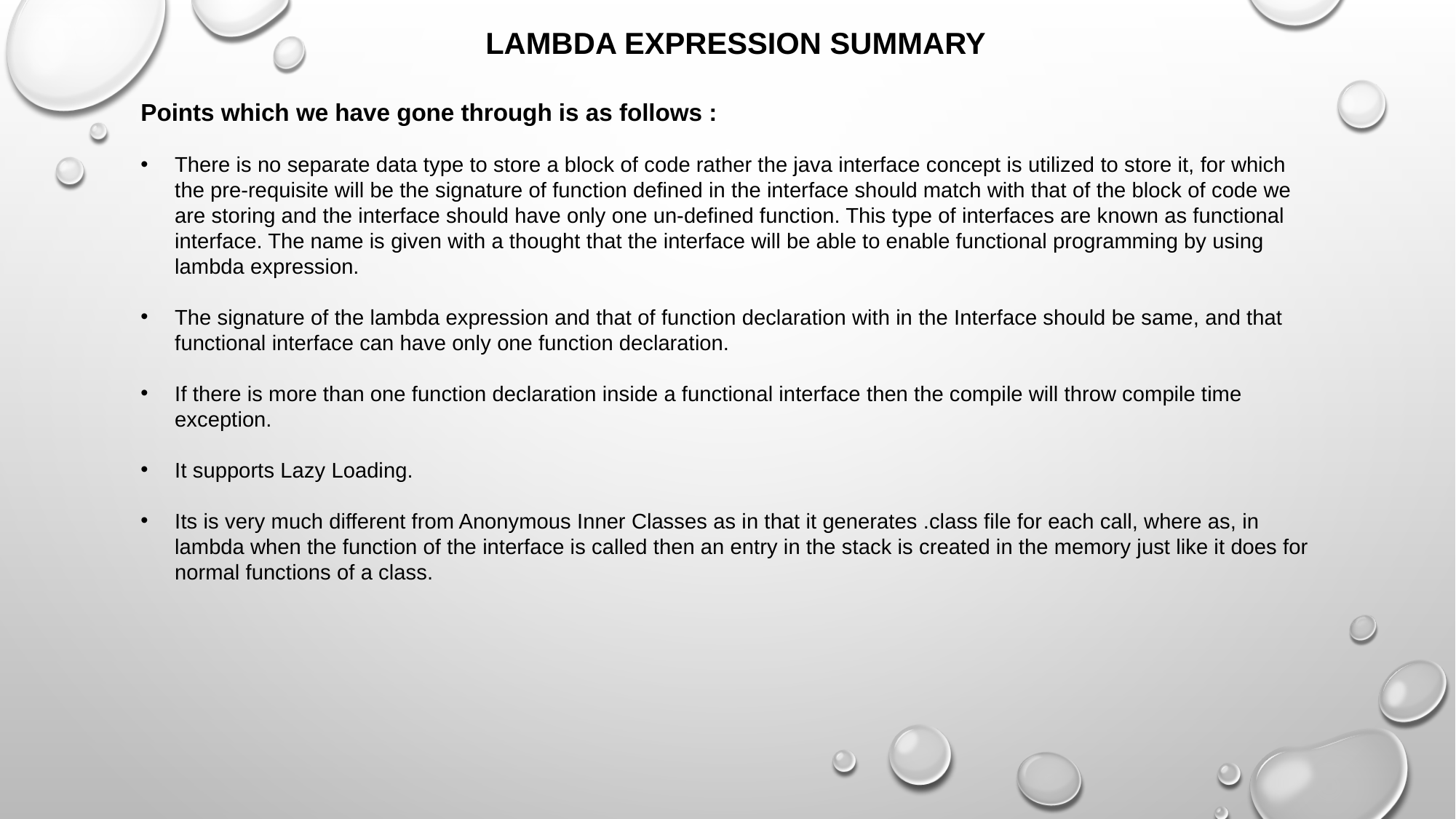

# Lambda Expression Summary
Points which we have gone through is as follows :

There is no separate data type to store a block of code rather the java interface concept is utilized to store it, for which the pre-requisite will be the signature of function defined in the interface should match with that of the block of code we are storing and the interface should have only one un-defined function. This type of interfaces are known as functional interface. The name is given with a thought that the interface will be able to enable functional programming by using lambda expression.

The signature of the lambda expression and that of function declaration with in the Interface should be same, and that functional interface can have only one function declaration.

If there is more than one function declaration inside a functional interface then the compile will throw compile time exception.

It supports Lazy Loading.

Its is very much different from Anonymous Inner Classes as in that it generates .class file for each call, where as, in lambda when the function of the interface is called then an entry in the stack is created in the memory just like it does for normal functions of a class.